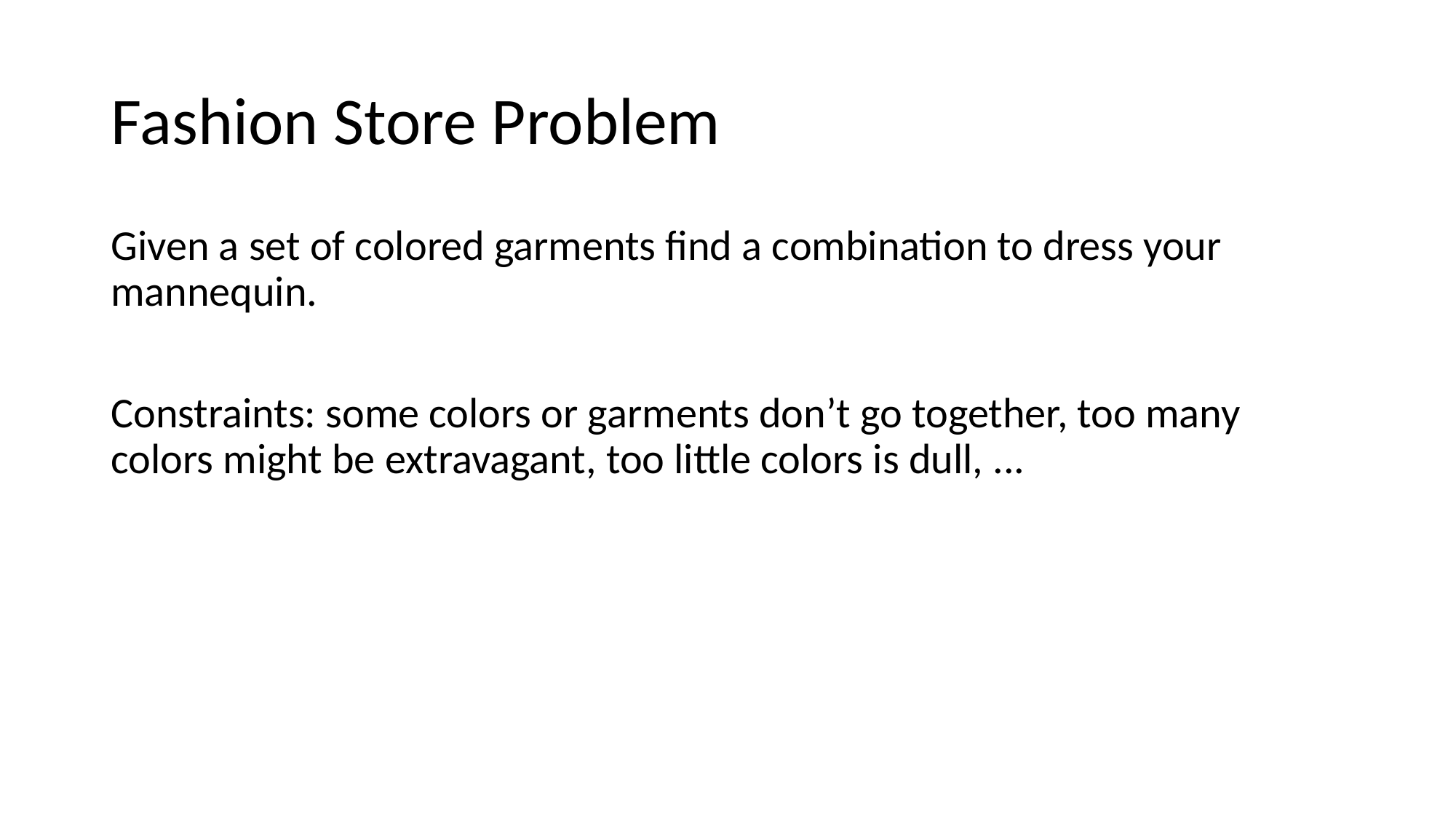

# Fashion Store Problem
Given a set of colored garments find a combination to dress your mannequin.

Constraints: some colors or garments don’t go together, too many colors might be extravagant, too little colors is dull, ...